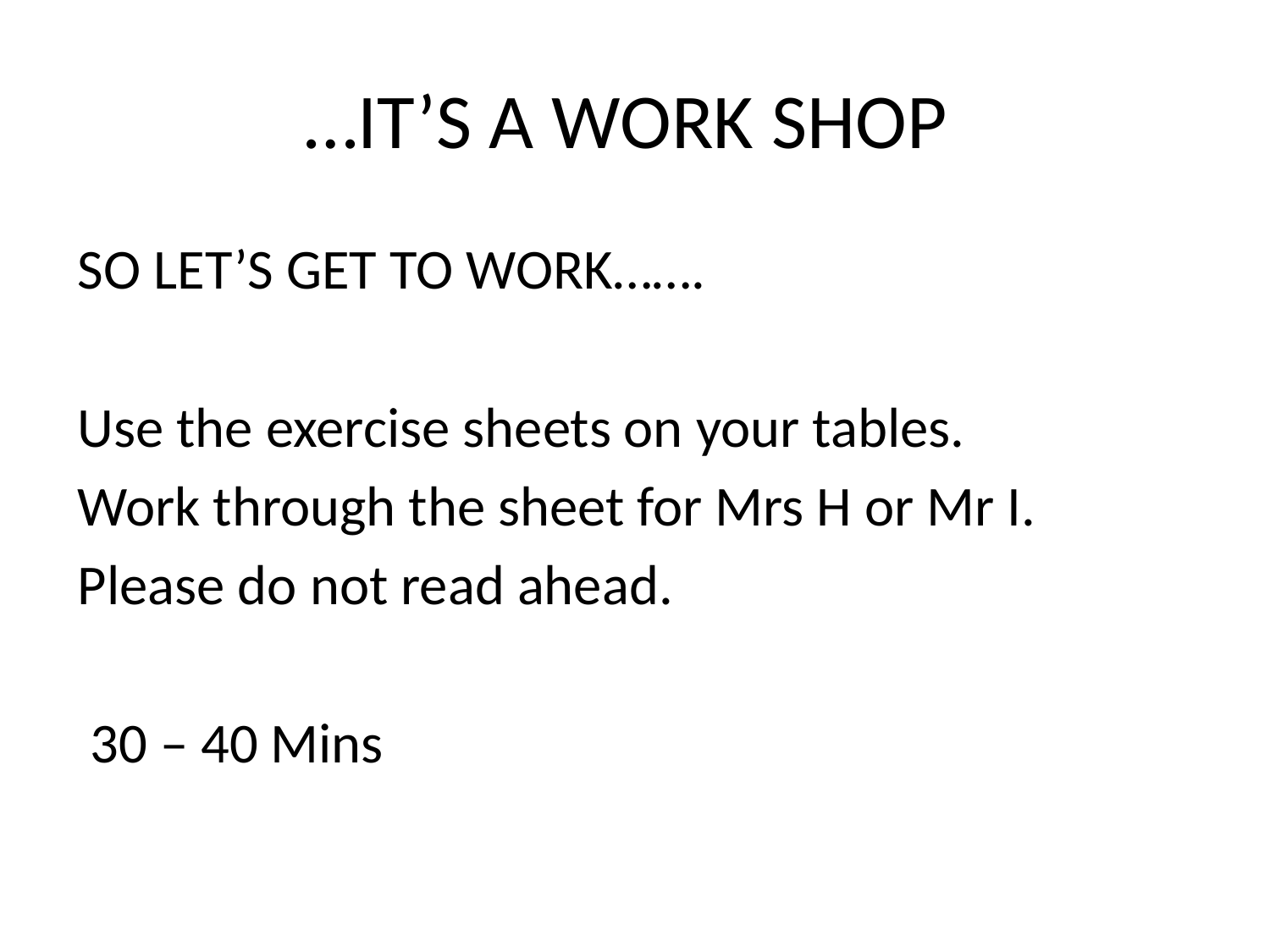

# …IT’S A WORK SHOP
SO LET’S GET TO WORK…….

Use the exercise sheets on your tables.
Work through the sheet for Mrs H or Mr I.
Please do not read ahead.

 30 – 40 Mins